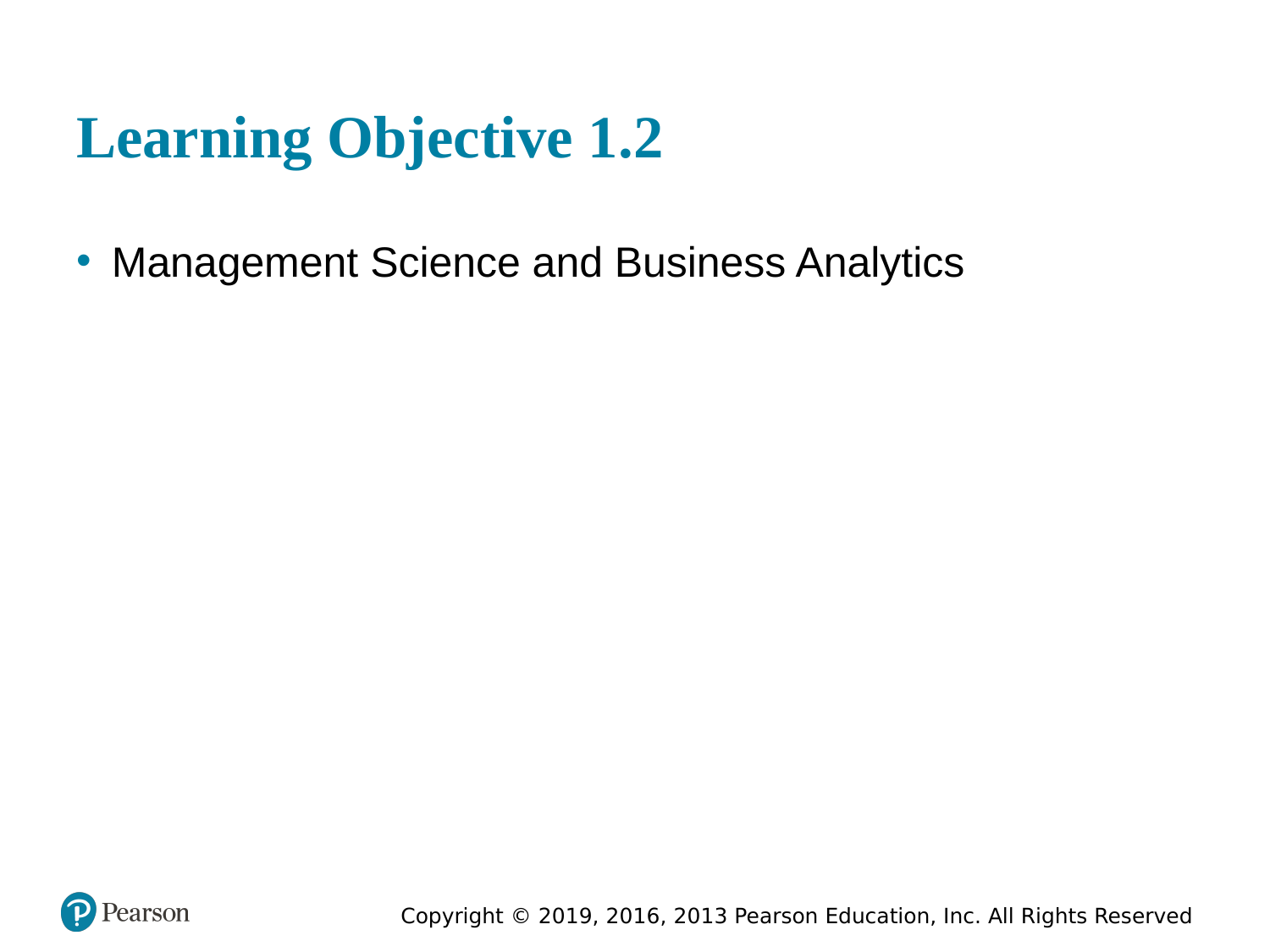

# Learning Objective 1.2
Management Science and Business Analytics